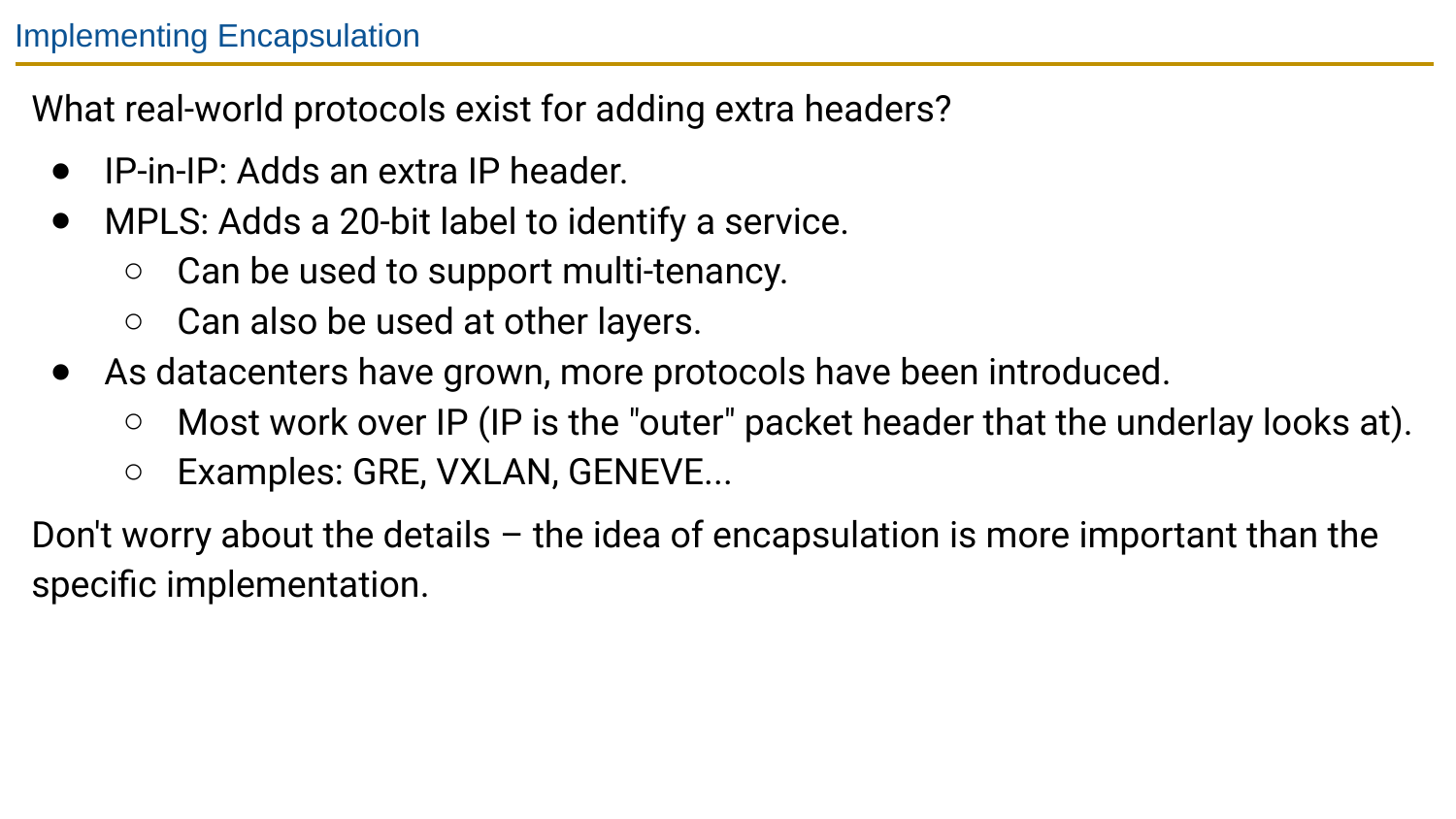

# Implementing Encapsulation
What real-world protocols exist for adding extra headers?
IP-in-IP: Adds an extra IP header.
MPLS: Adds a 20-bit label to identify a service.
Can be used to support multi-tenancy.
Can also be used at other layers.
As datacenters have grown, more protocols have been introduced.
Most work over IP (IP is the "outer" packet header that the underlay looks at).
Examples: GRE, VXLAN, GENEVE...
Don't worry about the details – the idea of encapsulation is more important than the specific implementation.